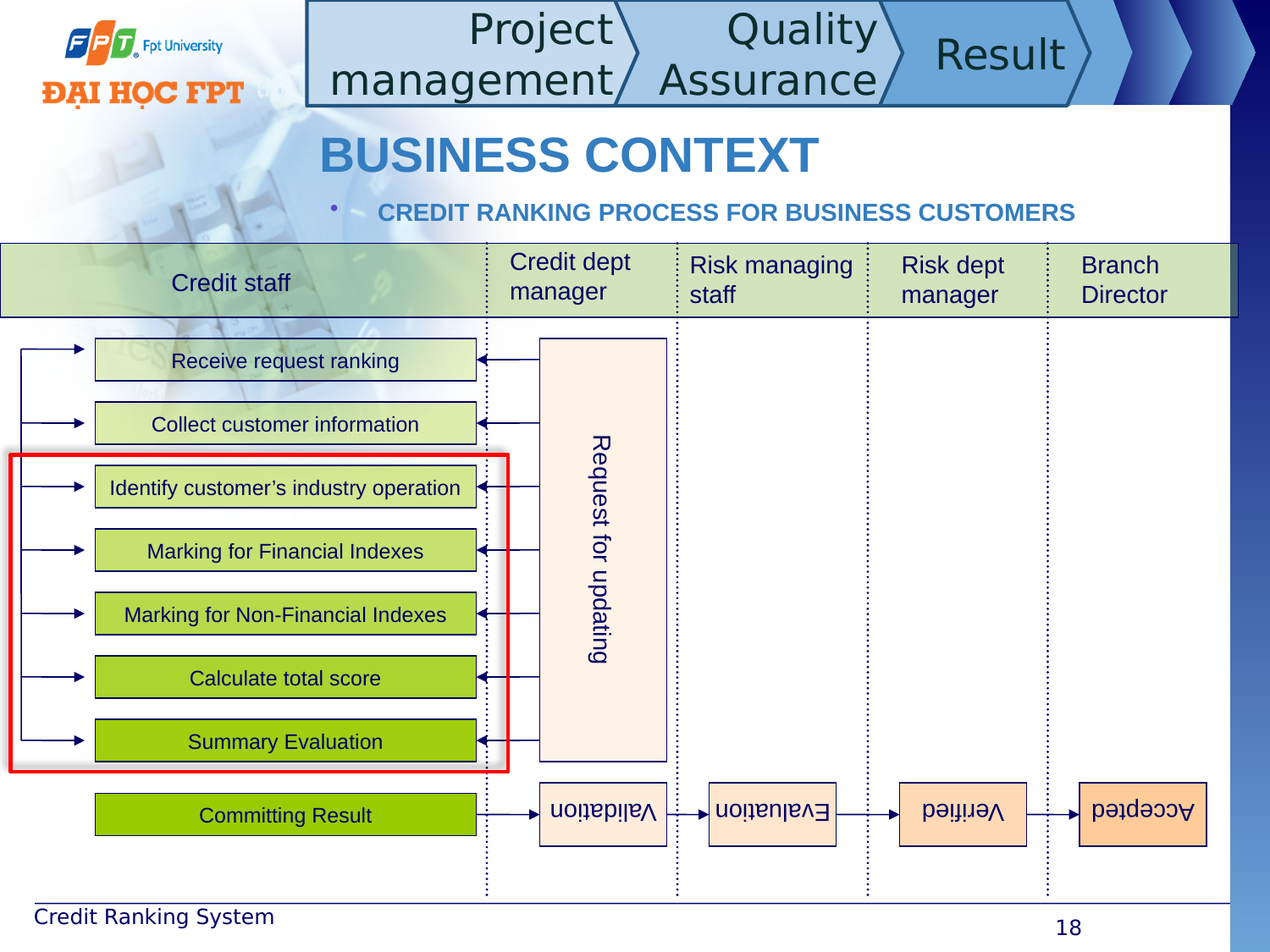

Project management
Quality Assurance
Result
BUSINESS CONTEXT
CREDIT RANKING PROCESS FOR BUSINESS CUSTOMERS
Credit dept
manager

Risk managing
staff

Risk dept
manager

Branch
Director
Credit staff
Receive request ranking
Request for updating

Collect customer information

Identify customer’s industry operation

Marking for Financial Indexes

Marking for Non-Financial Indexes

Calculate total score

Summary Evaluation

Validation
Evaluation
Verified
Accepted
Committing Result

Credit Ranking System
18